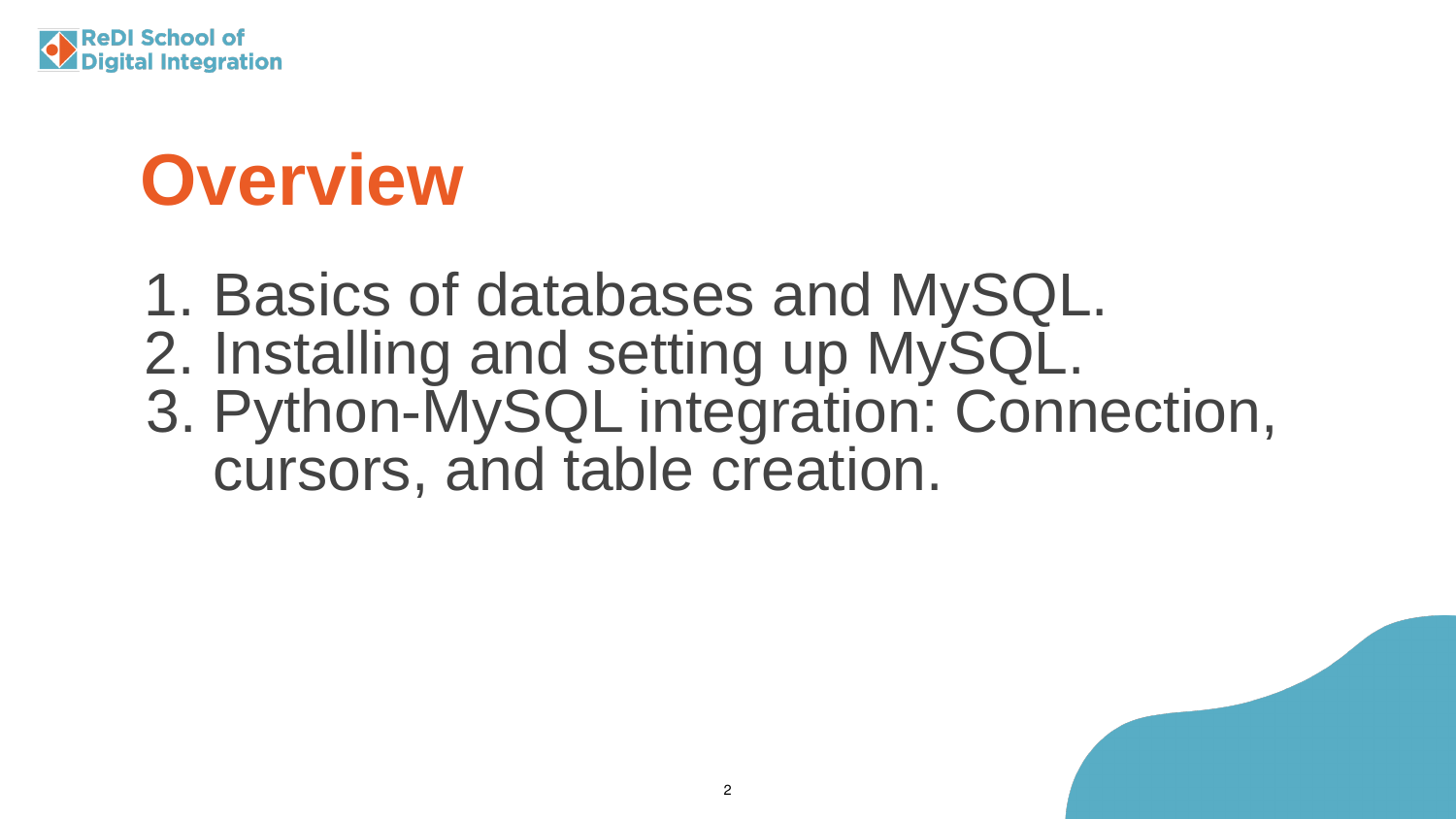

Overview
Basics of databases and MySQL.
Installing and setting up MySQL.
Python-MySQL integration: Connection, cursors, and table creation.

2